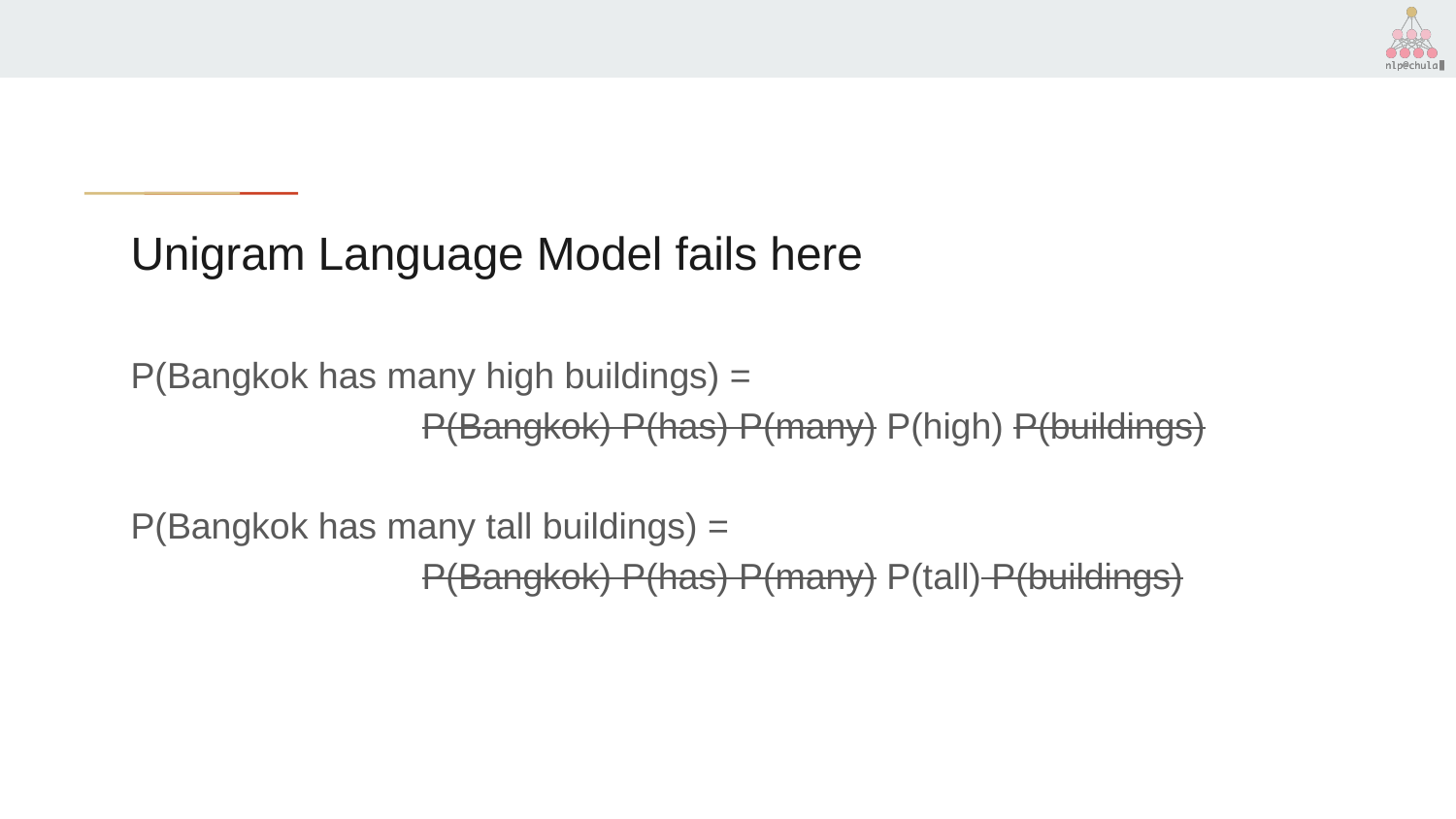

# Unigram Language Model fails here
P(Bangkok has many high buildings) =
		P(Bangkok) P(has) P(many) P(high) P(buildings)
P(Bangkok has many tall buildings) =
		P(Bangkok) P(has) P(many) P(tall) P(buildings)